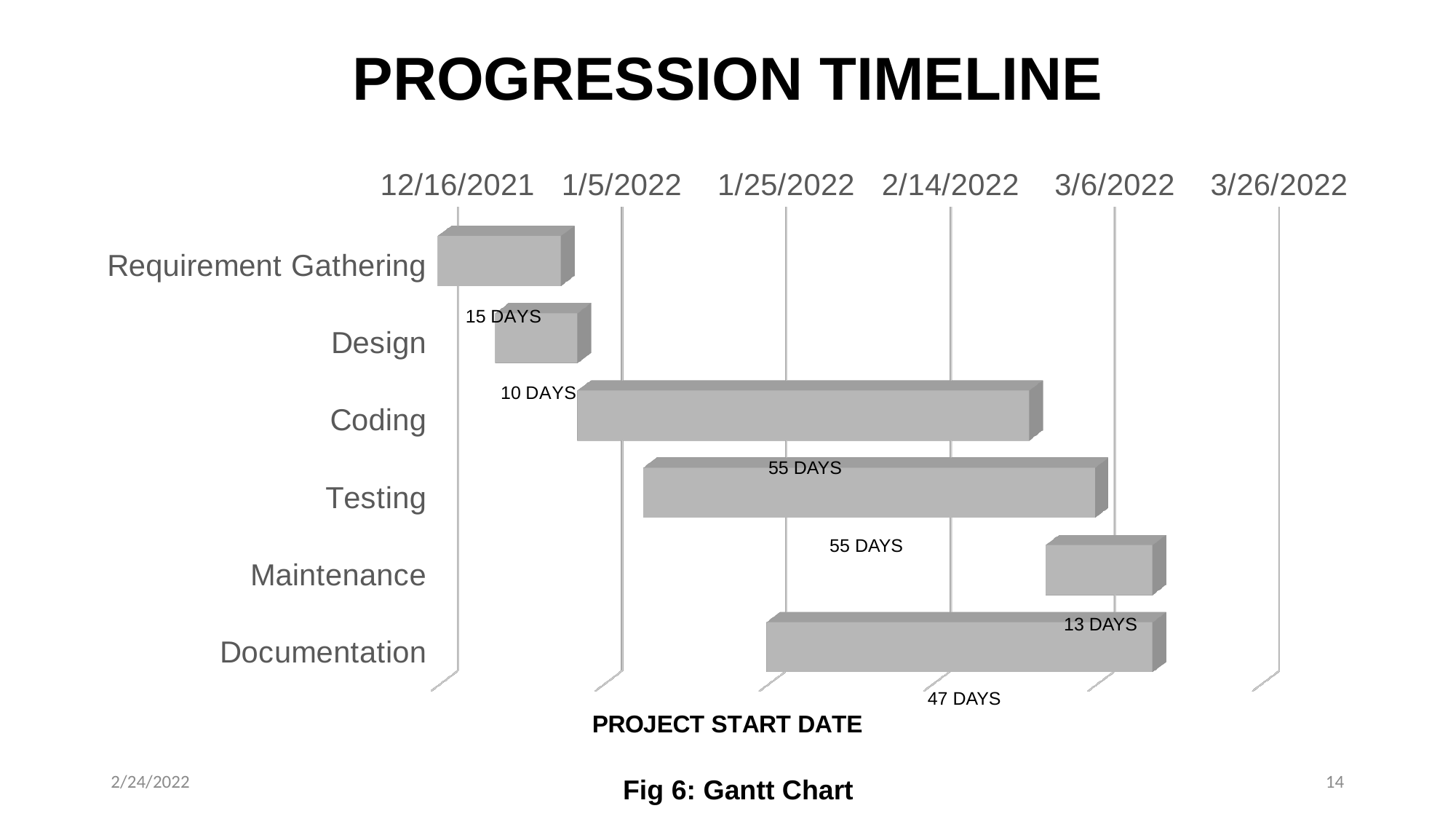

PROGRESSION TIMELINE

[unsupported chart]

55 DAYS
55 DAYS
13 DAYS
47 DAYS
2/24/2022
14
Fig 6: Gantt Chart